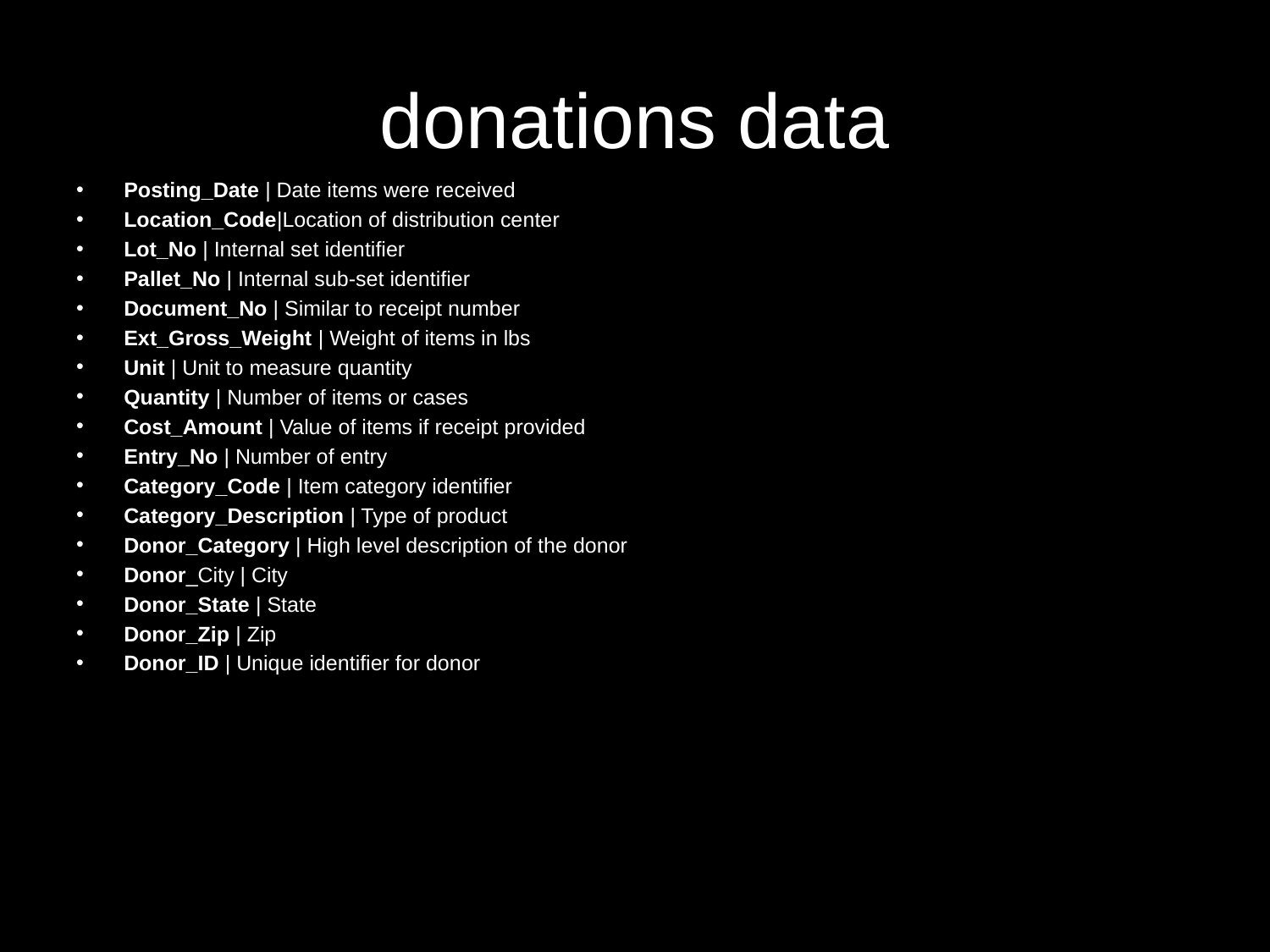

# donations data
Posting_Date | Date items were received
Location_Code|Location of distribution center
Lot_No | Internal set identifier
Pallet_No | Internal sub-set identifier
Document_No | Similar to receipt number
Ext_Gross_Weight | Weight of items in lbs
Unit | Unit to measure quantity
Quantity | Number of items or cases
Cost_Amount | Value of items if receipt provided
Entry_No | Number of entry
Category_Code | Item category identifier
Category_Description | Type of product
Donor_Category | High level description of the donor
Donor_City | City
Donor_State | State
Donor_Zip | Zip
Donor_ID | Unique identifier for donor